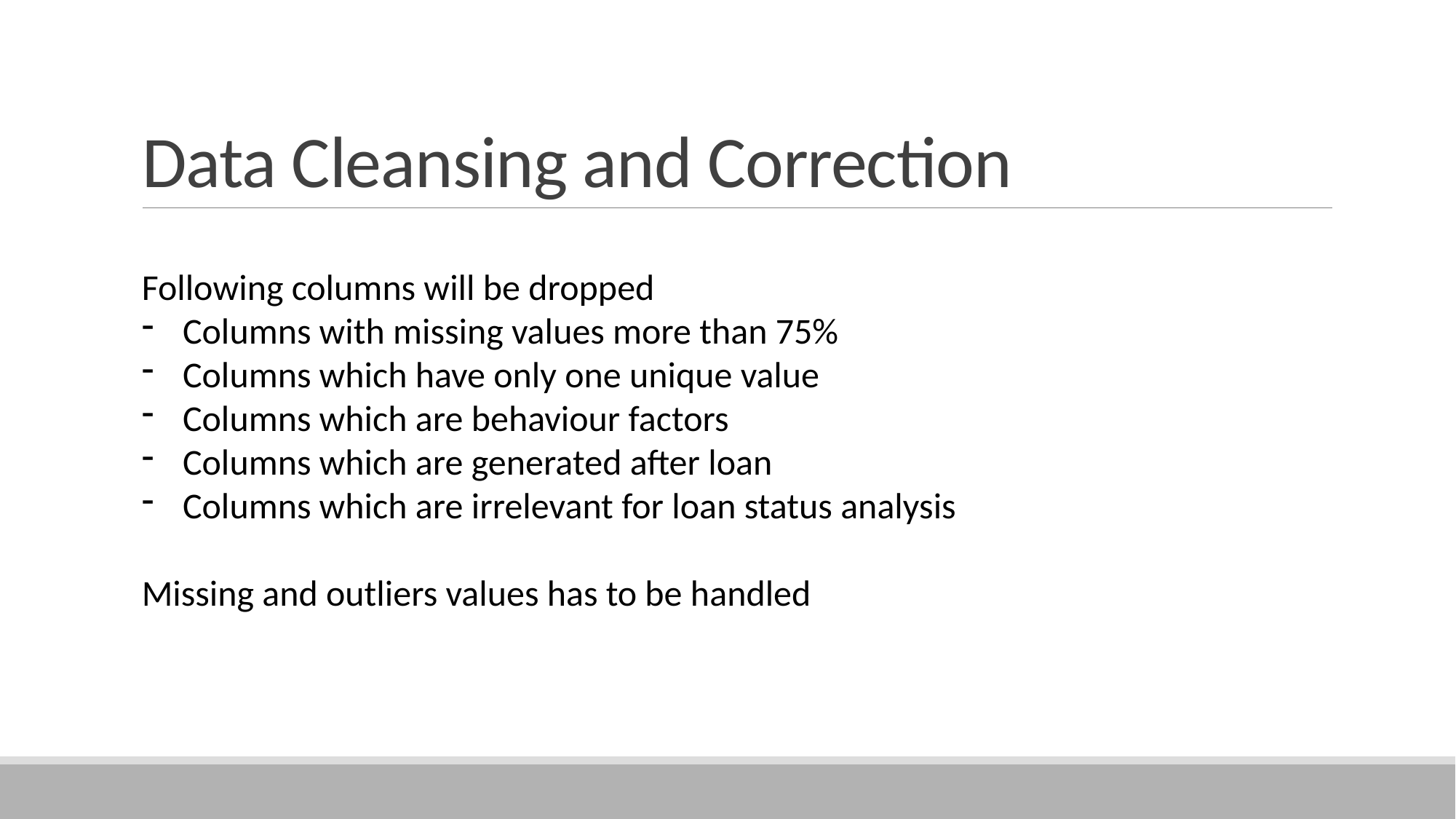

# Data Cleansing and Correction
Following columns will be dropped
Columns with missing values more than 75%
Columns which have only one unique value
Columns which are behaviour factors
Columns which are generated after loan
Columns which are irrelevant for loan status analysis

Missing and outliers values has to be handled